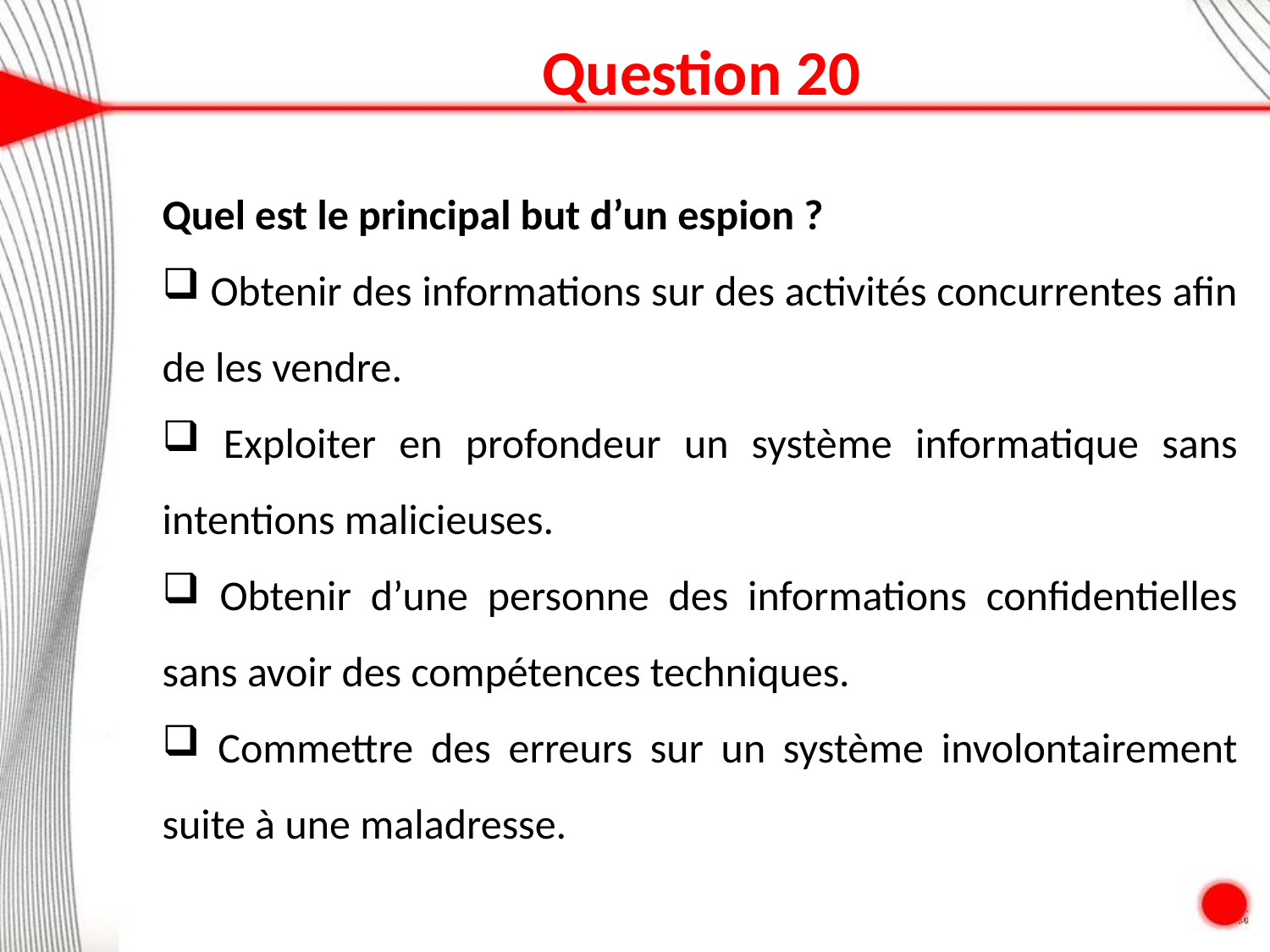

Question 20
Quel est le principal but d’un espion ?
 Obtenir des informations sur des activités concurrentes afin de les vendre.
 Exploiter en profondeur un système informatique sans intentions malicieuses.
 Obtenir d’une personne des informations confidentielles sans avoir des compétences techniques.
 Commettre des erreurs sur un système involontairement suite à une maladresse.